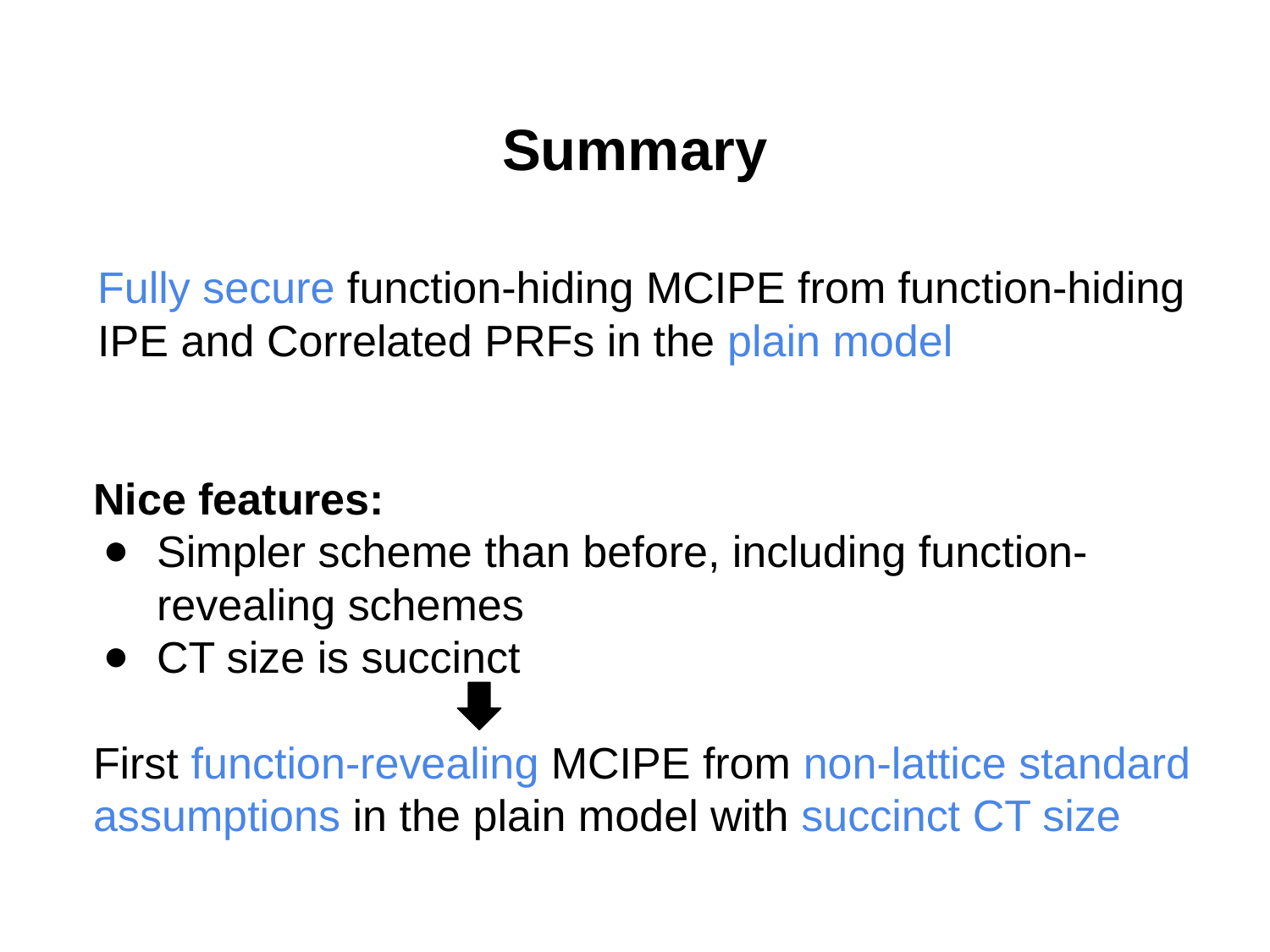

# Summary
Fully secure function-hiding MCIPE from function-hiding IPE and Correlated PRFs in the plain model
Nice features:
Simpler scheme than before, including function-revealing schemes
CT size is succinct

First function-revealing MCIPE from non-lattice standard assumptions in the plain model with succinct CT size